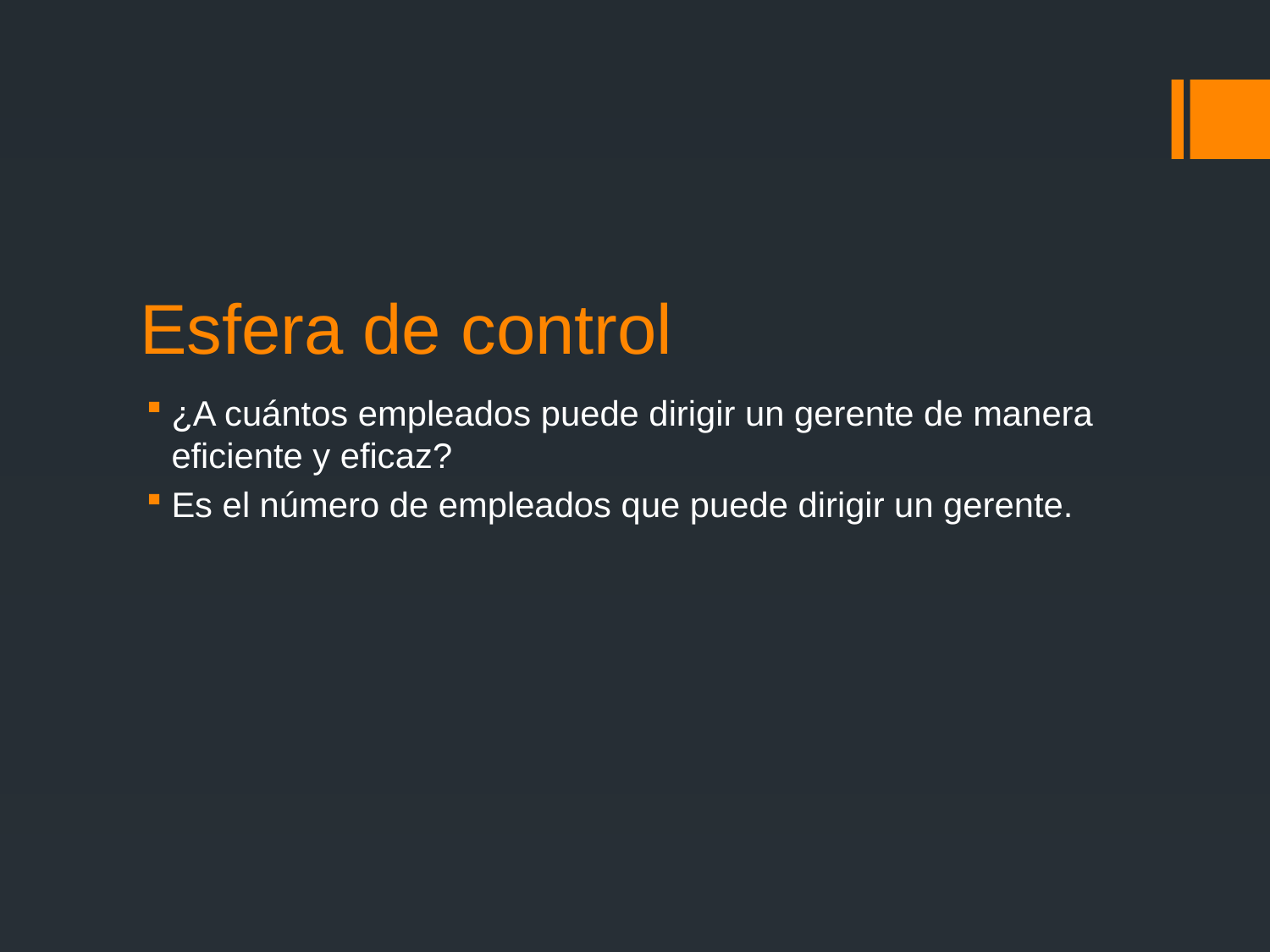

# Esfera de control
¿A cuántos empleados puede dirigir un gerente de manera eficiente y eficaz?
Es el número de empleados que puede dirigir un gerente.